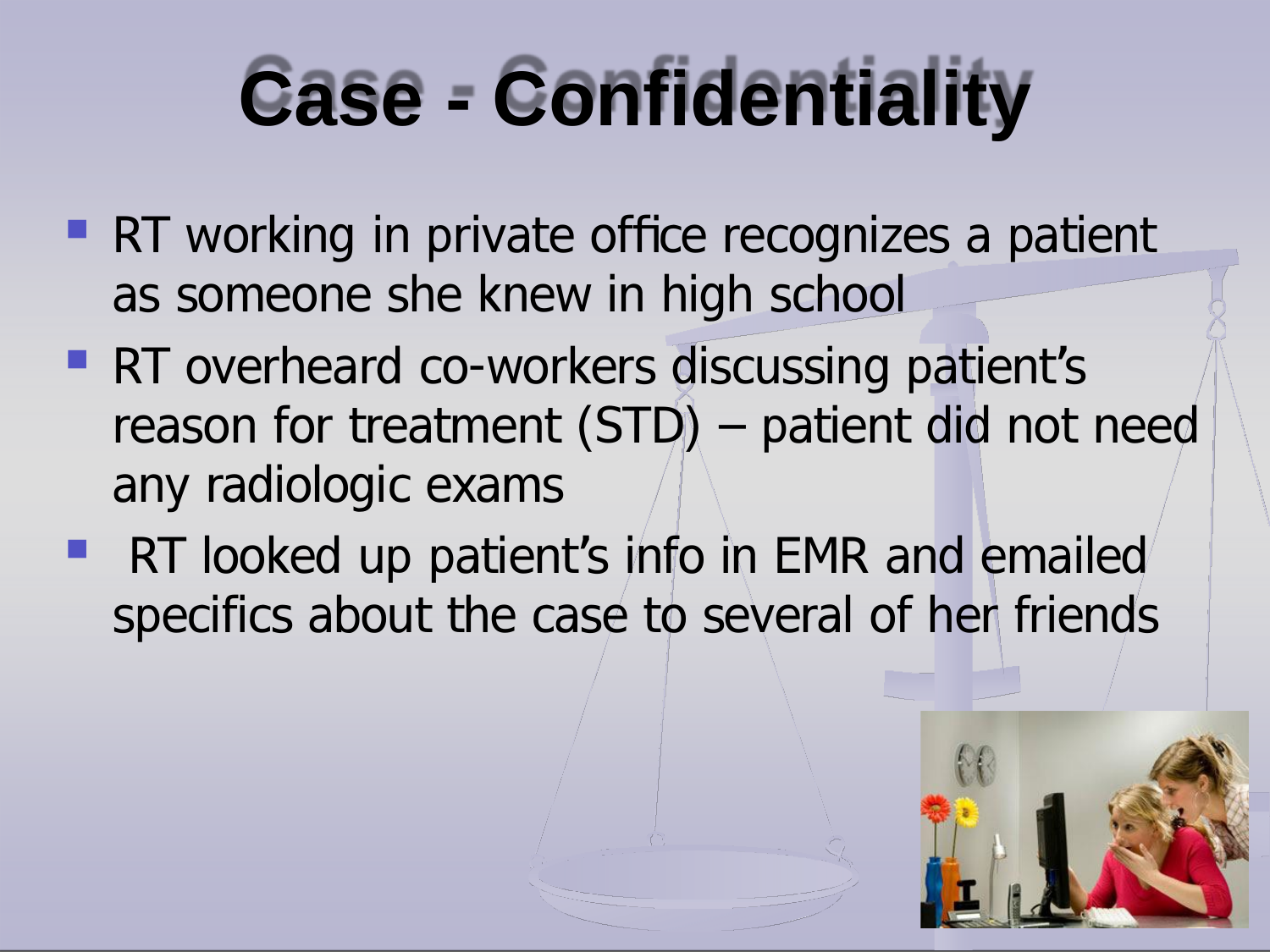

# Case - Confidentiality
RT working in private office recognizes a patient as someone she knew in high school
RT overheard co-workers discussing patient’s reason for treatment (STD) – patient did not need any radiologic exams
RT looked up patient’s info in EMR and emailed
specifics about the case to several of her friends